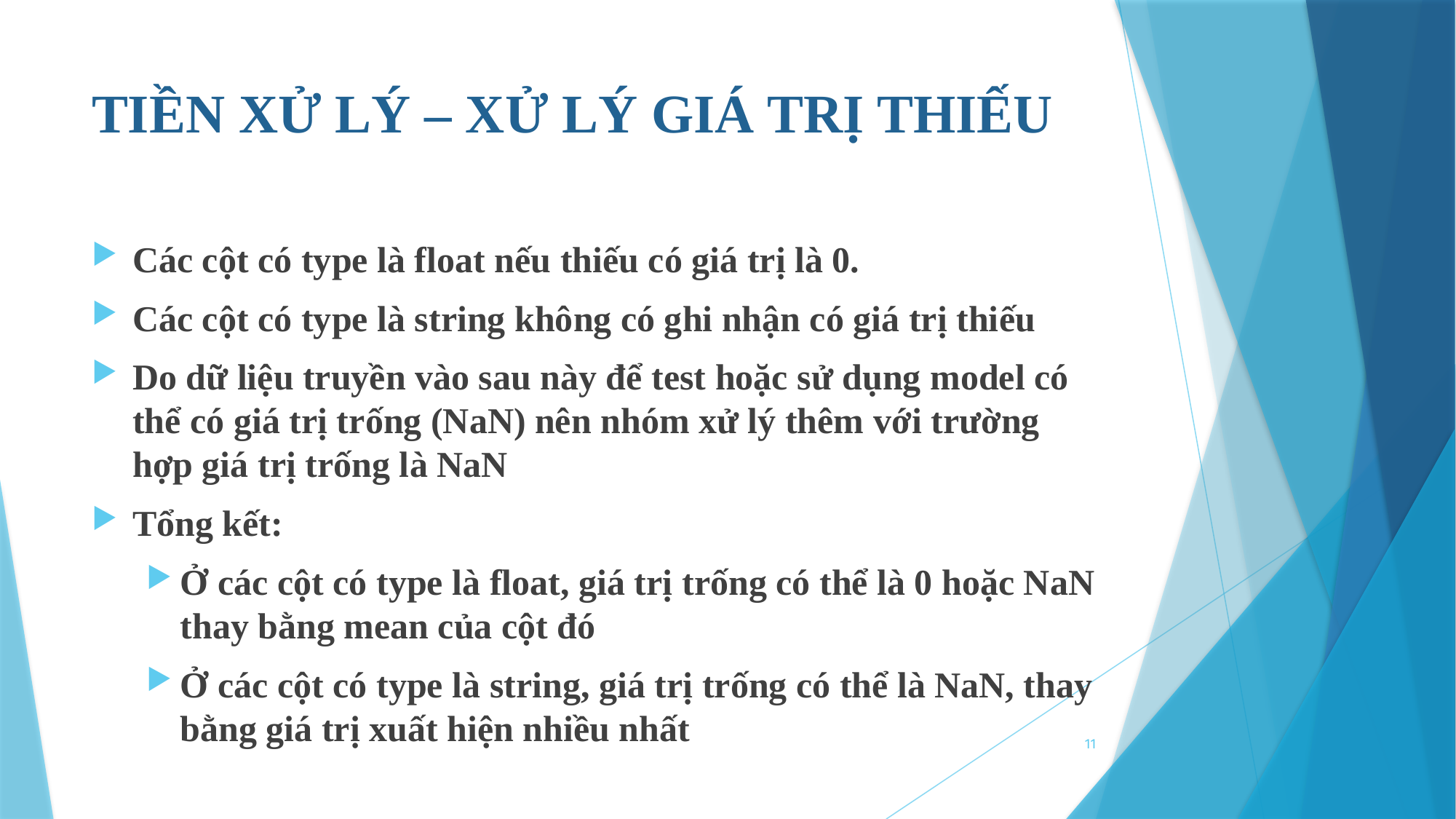

# TIỀN XỬ LÝ – XỬ LÝ GIÁ TRỊ THIẾU
Các cột có type là float nếu thiếu có giá trị là 0.
Các cột có type là string không có ghi nhận có giá trị thiếu
Do dữ liệu truyền vào sau này để test hoặc sử dụng model có thể có giá trị trống (NaN) nên nhóm xử lý thêm với trường hợp giá trị trống là NaN
Tổng kết:
Ở các cột có type là float, giá trị trống có thể là 0 hoặc NaN thay bằng mean của cột đó
Ở các cột có type là string, giá trị trống có thể là NaN, thay bằng giá trị xuất hiện nhiều nhất
11